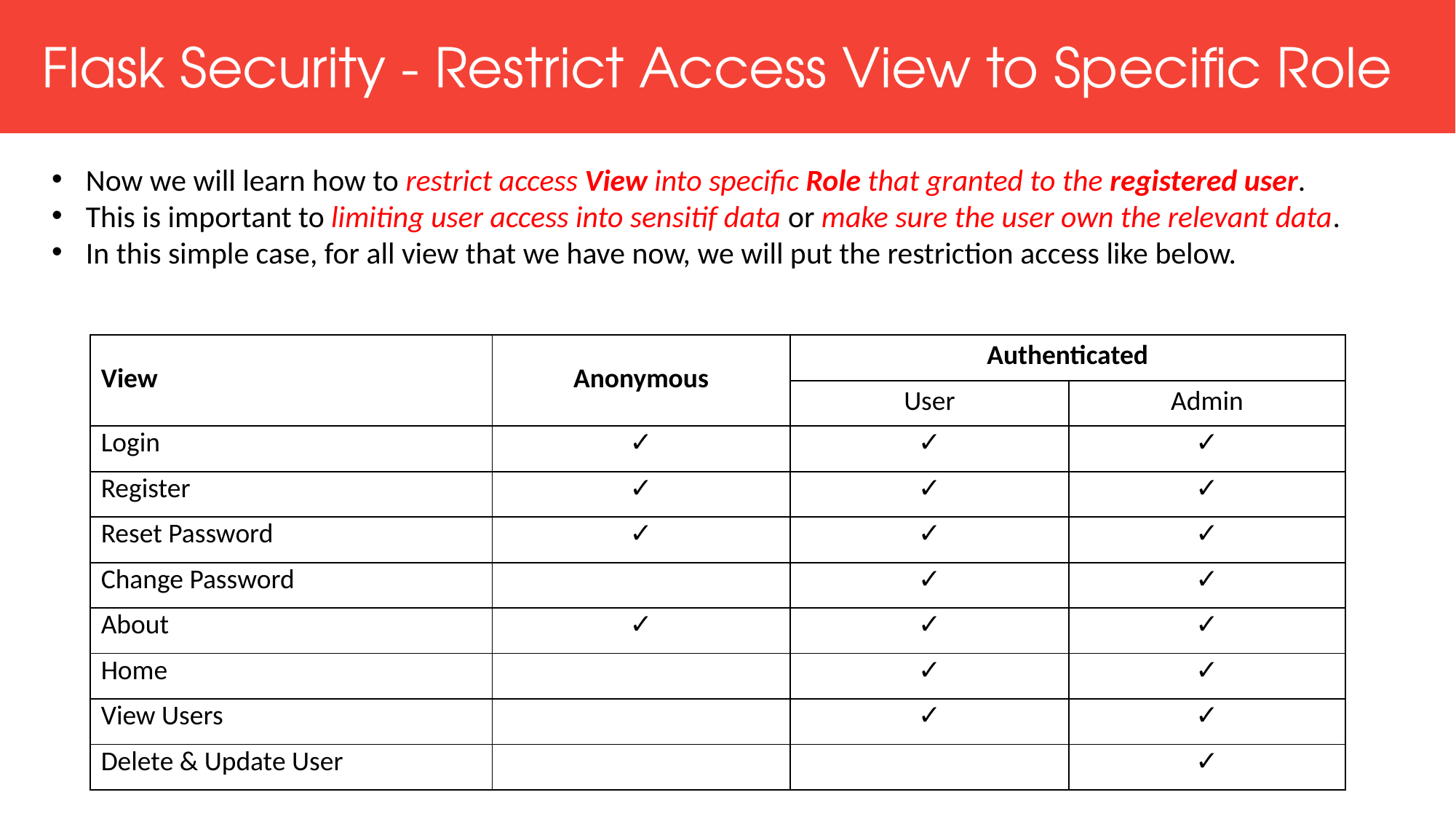

Flask Security - Restrict Access View to Specific Role
Now we will learn how to restrict access View into specific Role that granted to the registered user.
This is important to limiting user access into sensitif data or make sure the user own the relevant data.
In this simple case, for all view that we have now, we will put the restriction access like below.
| View | Anonymous | Authenticated |  |
| --- | --- | --- | --- |
|  |  | User | Admin |
| Login | ✓ | ✓ | ✓ |
| Register | ✓ | ✓ | ✓ |
| Reset Password | ✓ | ✓ | ✓ |
| Change Password |  | ✓ | ✓ |
| About | ✓ | ✓ | ✓ |
| Home |  | ✓ | ✓ |
| View Users |  | ✓ | ✓ |
| Delete & Update User |  |  | ✓ |